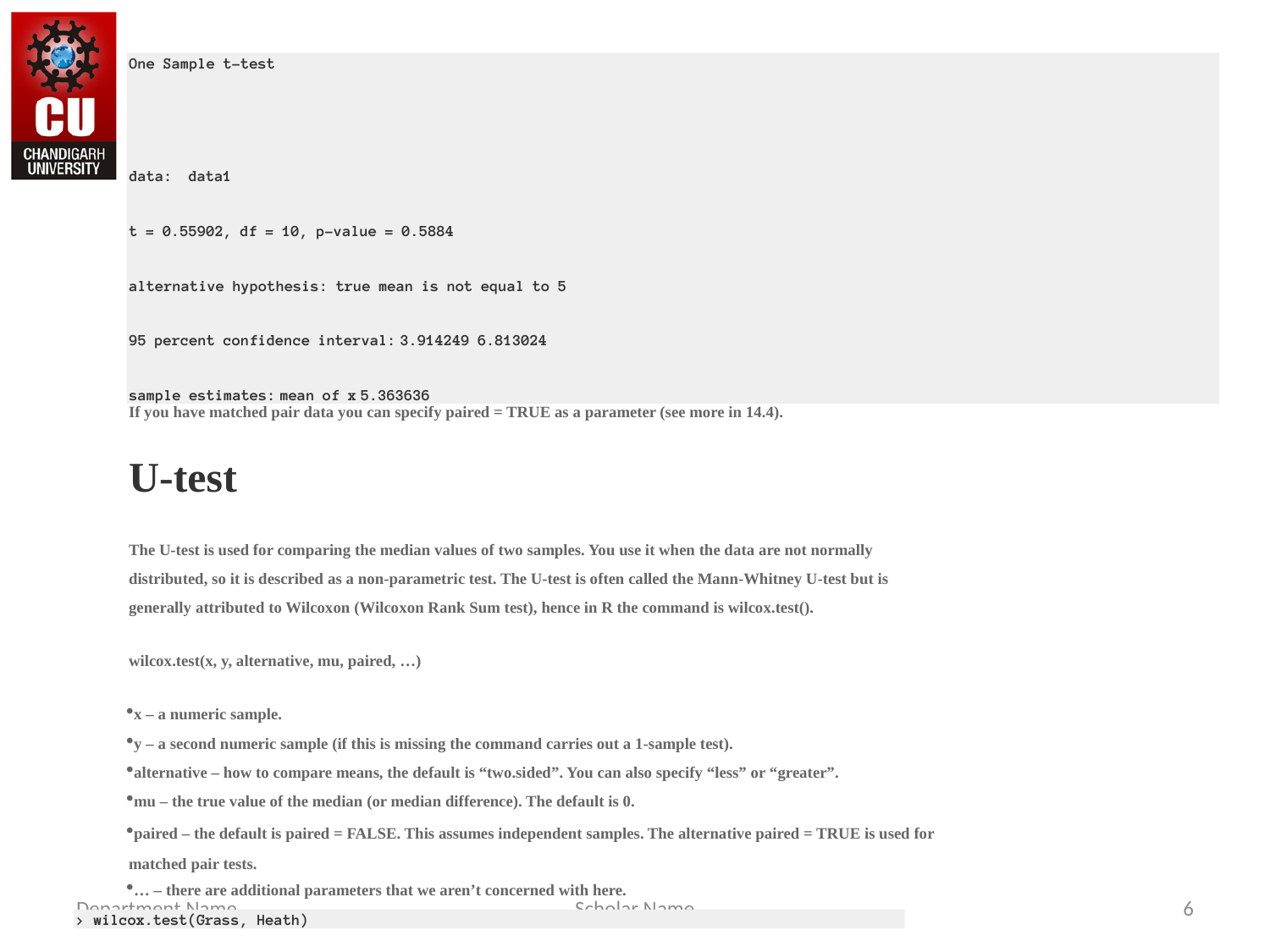

One  Sample  t-test

data:    data1

t  =  0.55902,  df  =  10,  p-value  =  0.5884

alternative  hypothesis:  true  mean  is  not  equal  to  5
95  percent  confidence  interval: 3.914249  6.813024
sample  estimates: mean  of  x 5.363636
If you have matched pair data you can specify paired = TRUE as a parameter (see more in 14.4).

U-test
The U-test is used for comparing the median values of two samples. You use it when the data are not normally distributed, so it is described as a non-parametric test. The U-test is often called the Mann-Whitney U-test but is generally attributed to Wilcoxon (Wilcoxon Rank Sum test), hence in R the command is wilcox.test().

wilcox.test(x, y, alternative, mu, paired, …)

x – a numeric sample.
y – a second numeric sample (if this is missing the command carries out a 1-sample test).
alternative – how to compare means, the default is “two.sided”. You can also specify “less” or “greater”.
mu – the true value of the median (or median difference). The default is 0.
paired – the default is paired = FALSE. This assumes independent samples. The alternative paired = TRUE is used for matched pair tests.
… – there are additional parameters that we aren’t concerned with here.
Department Name
Scholar Name
6
>  wilcox.test(Grass,  Heath)